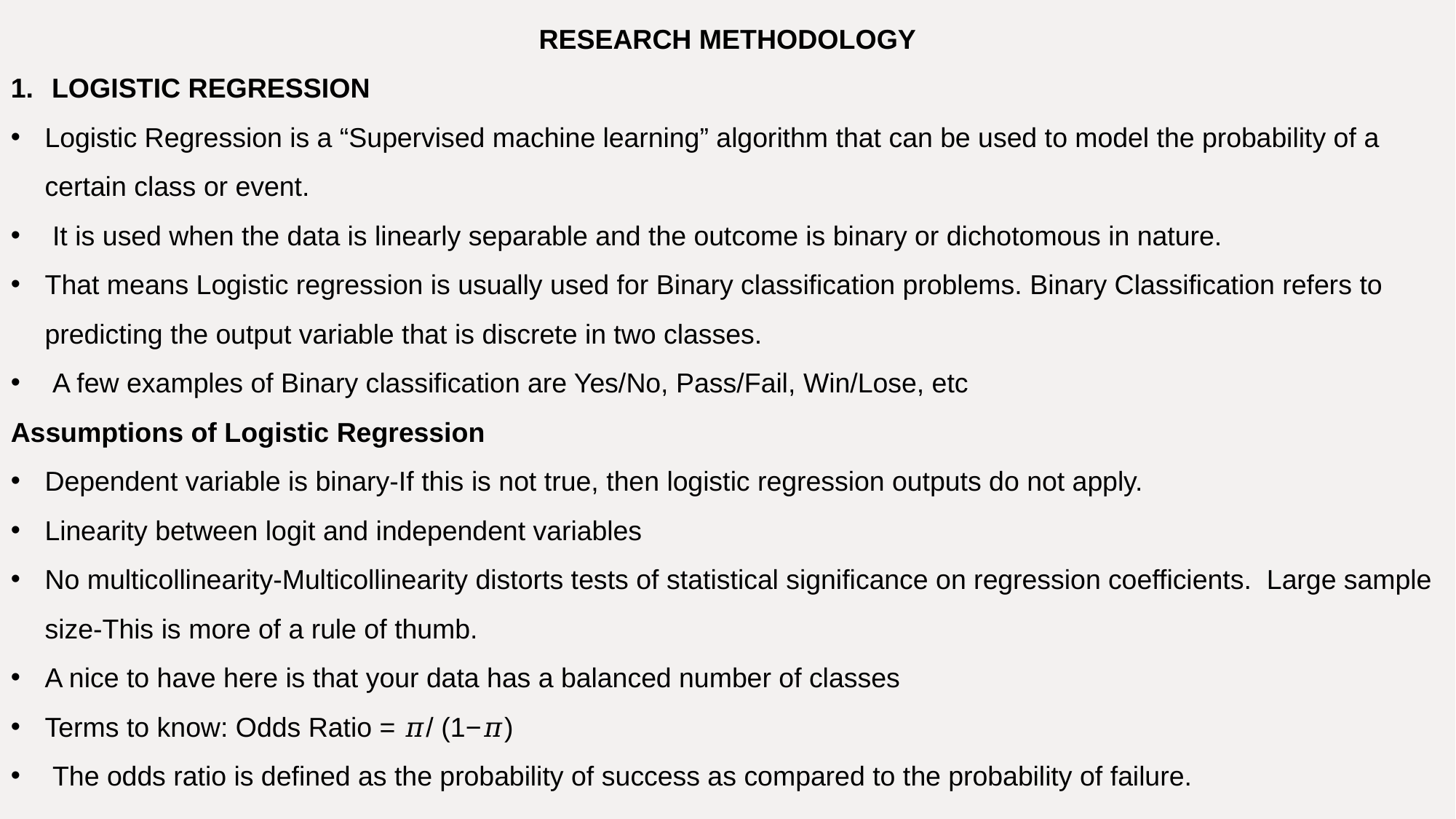

RESEARCH METHODOLOGY
LOGISTIC REGRESSION
Logistic Regression is a “Supervised machine learning” algorithm that can be used to model the probability of a certain class or event.
 It is used when the data is linearly separable and the outcome is binary or dichotomous in nature.
That means Logistic regression is usually used for Binary classification problems. Binary Classification refers to predicting the output variable that is discrete in two classes.
 A few examples of Binary classification are Yes/No, Pass/Fail, Win/Lose, etc
Assumptions of Logistic Regression
Dependent variable is binary-If this is not true, then logistic regression outputs do not apply.
Linearity between logit and independent variables
No multicollinearity-Multicollinearity distorts tests of statistical significance on regression coefficients.  Large sample size-This is more of a rule of thumb.
A nice to have here is that your data has a balanced number of classes
Terms to know: Odds Ratio = 𝜋/ (1−𝜋)
 The odds ratio is defined as the probability of success as compared to the probability of failure.